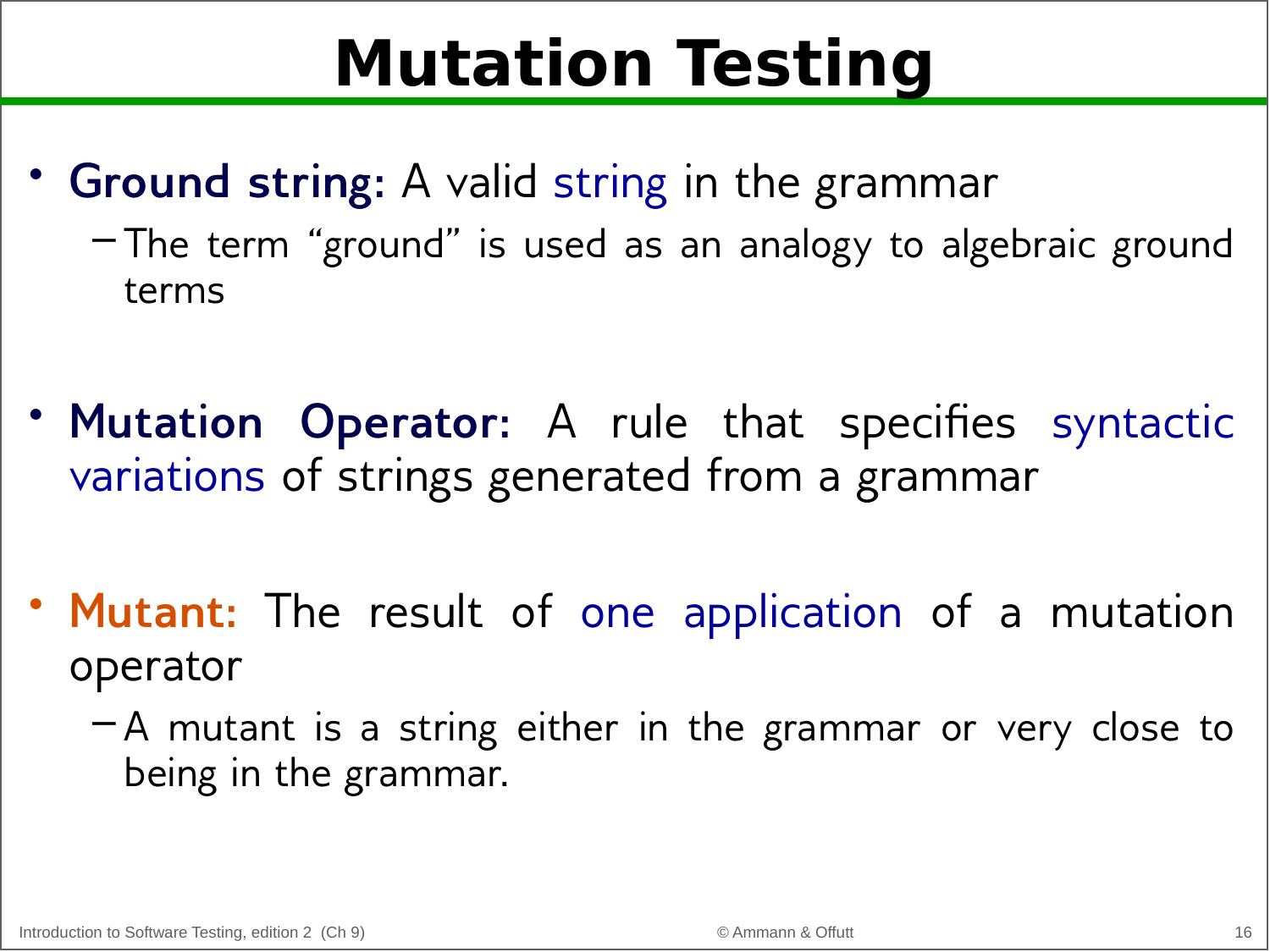

# Mutation Testing
Ground string: A valid string in the grammar
The term “ground” is used as an analogy to algebraic ground terms

Mutation Operator: A rule that specifies syntactic variations of strings generated from a grammar

Mutant: The result of one application of a mutation operator
A mutant is a string either in the grammar or very close to being in the grammar.
16
© Ammann & Offutt
Introduction to Software Testing, edition 2  (Ch 9)